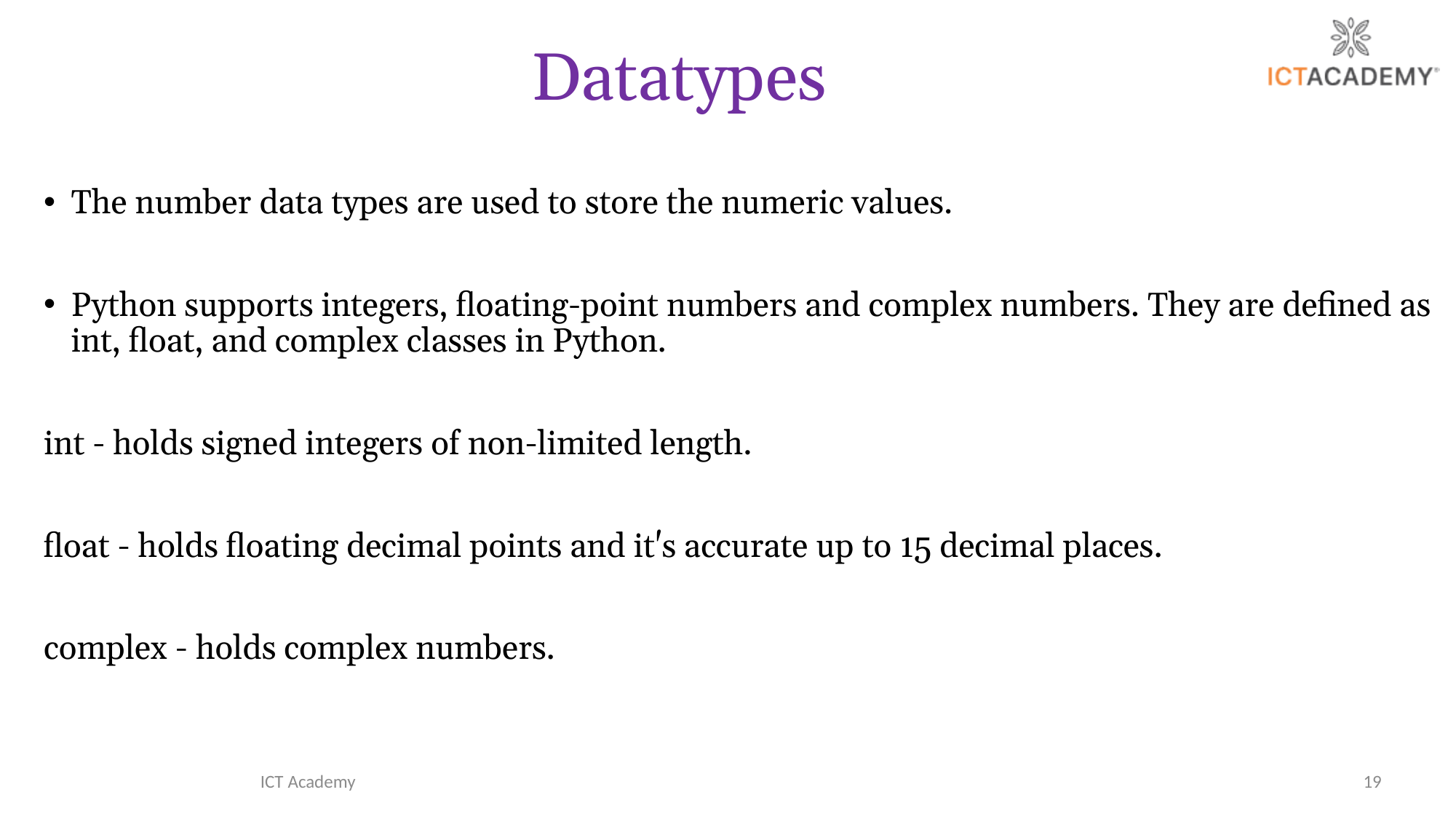

# Datatypes
The number data types are used to store the numeric values.

Python supports integers, floating-point numbers and complex numbers. They are defined as int, float, and complex classes in Python.

int - holds signed integers of non-limited length.

float - holds floating decimal points and it's accurate up to 15 decimal places.

complex - holds complex numbers.
ICT Academy
19